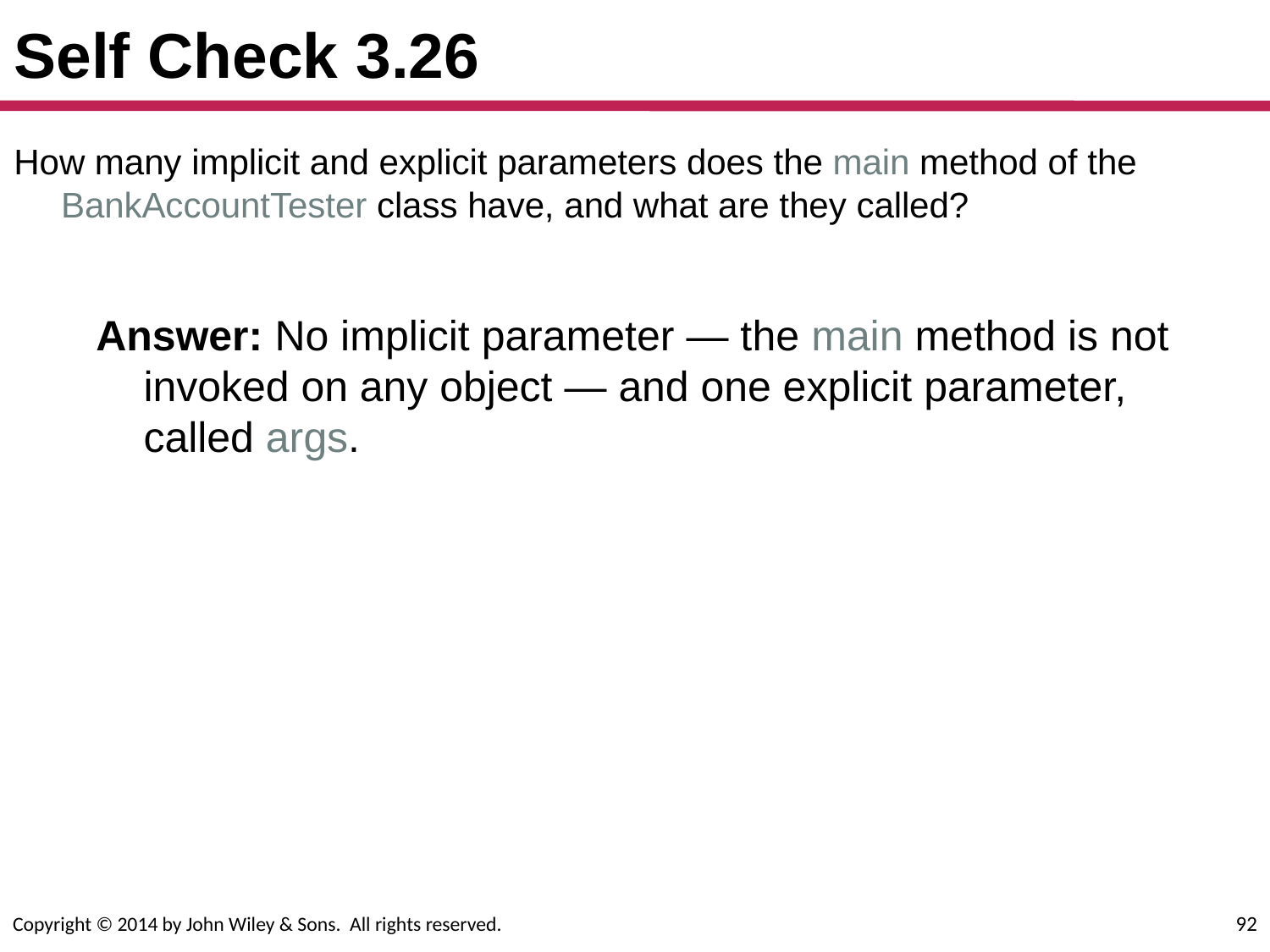

# Self Check 3.26
How many implicit and explicit parameters does the main method of the BankAccountTester class have, and what are they called?
Answer: No implicit parameter — the main method is not invoked on any object — and one explicit parameter, called args.